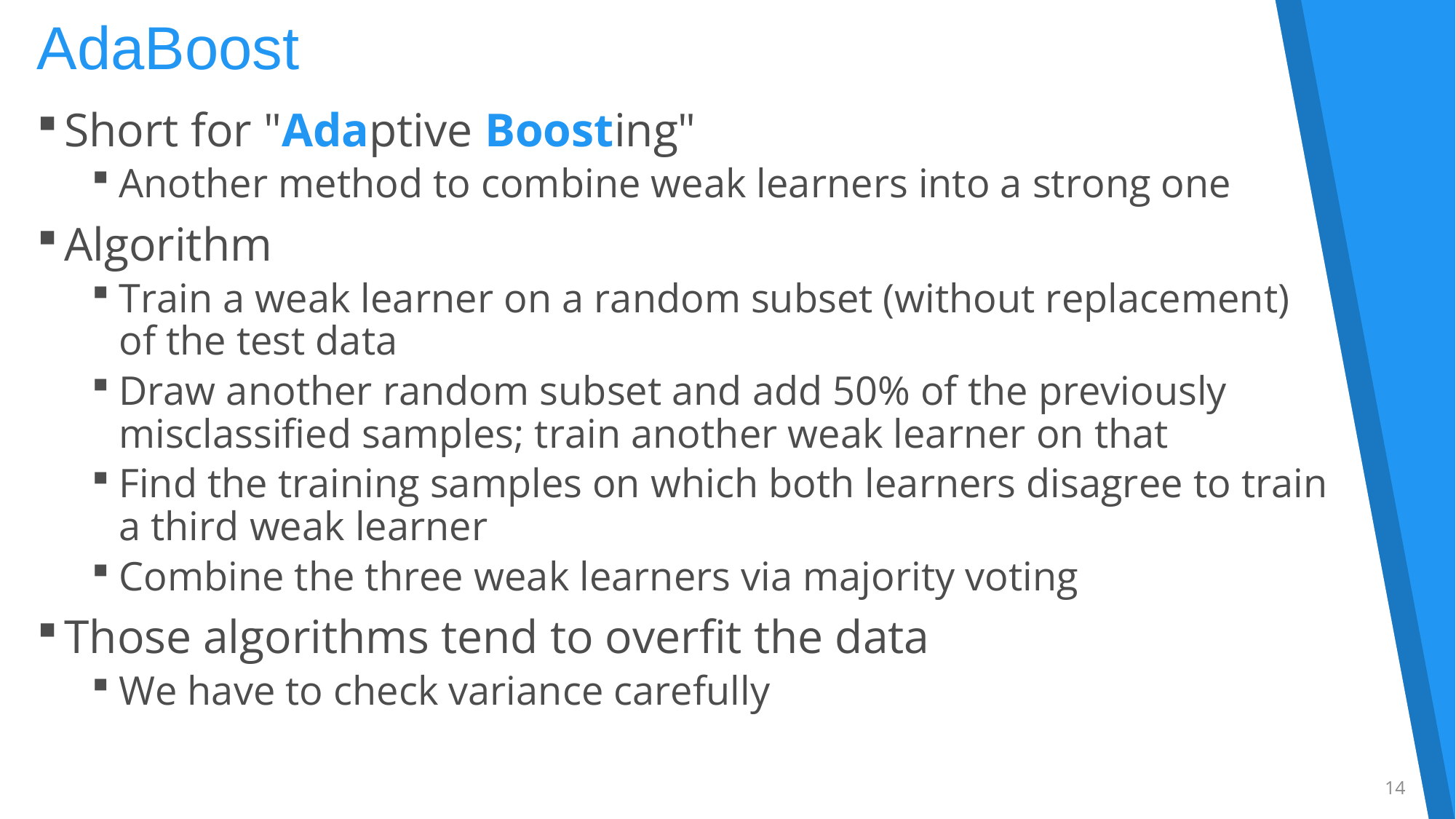

# AdaBoost
Short for "Adaptive Boosting"
Another method to combine weak learners into a strong one
Algorithm
Train a weak learner on a random subset (without replacement)
of the test data
Draw another random subset and add 50% of the previously
misclassified samples; train another weak learner on that
Find the training samples on which both learners disagree to train
a third weak learner
Combine the three weak learners via majority voting
Those algorithms tend to overfit the data
We have to check variance carefully

14